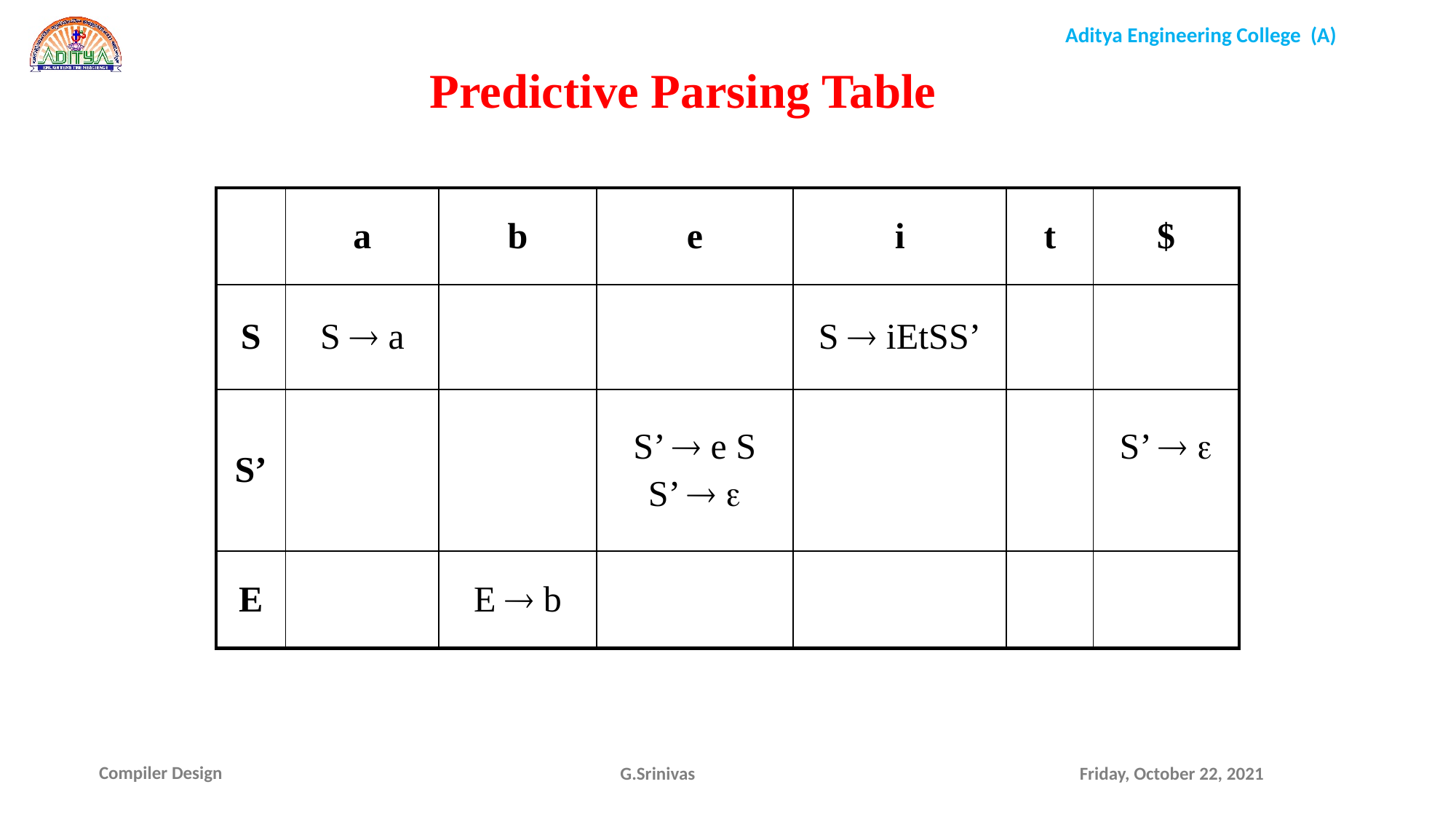

Predictive Parsing Table
|  | a | b | e | i | t | $ |
| --- | --- | --- | --- | --- | --- | --- |
| S | S → a |  |  | S → iEtSS’ |  |  |
| S’ |  |  | S’ → e S S’ → ε |  |  | S’ → ε |
| E |  | E → b |  |  |  |  |
G.Srinivas
Friday, October 22, 2021